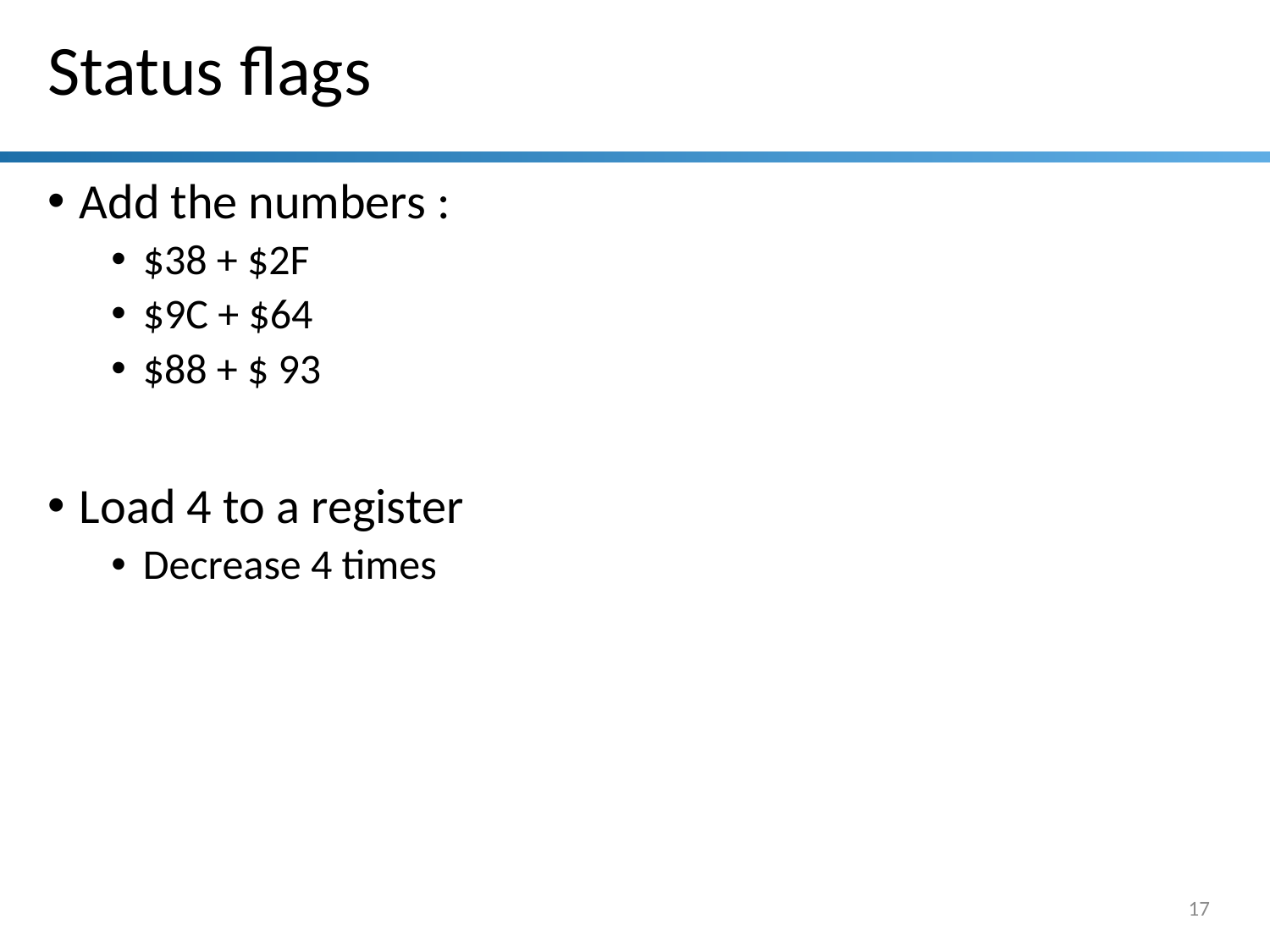

# Status flags
Add the numbers :
$38 + $2F
$9C + $64
$88 + $ 93

Load 4 to a register
Decrease 4 times

17